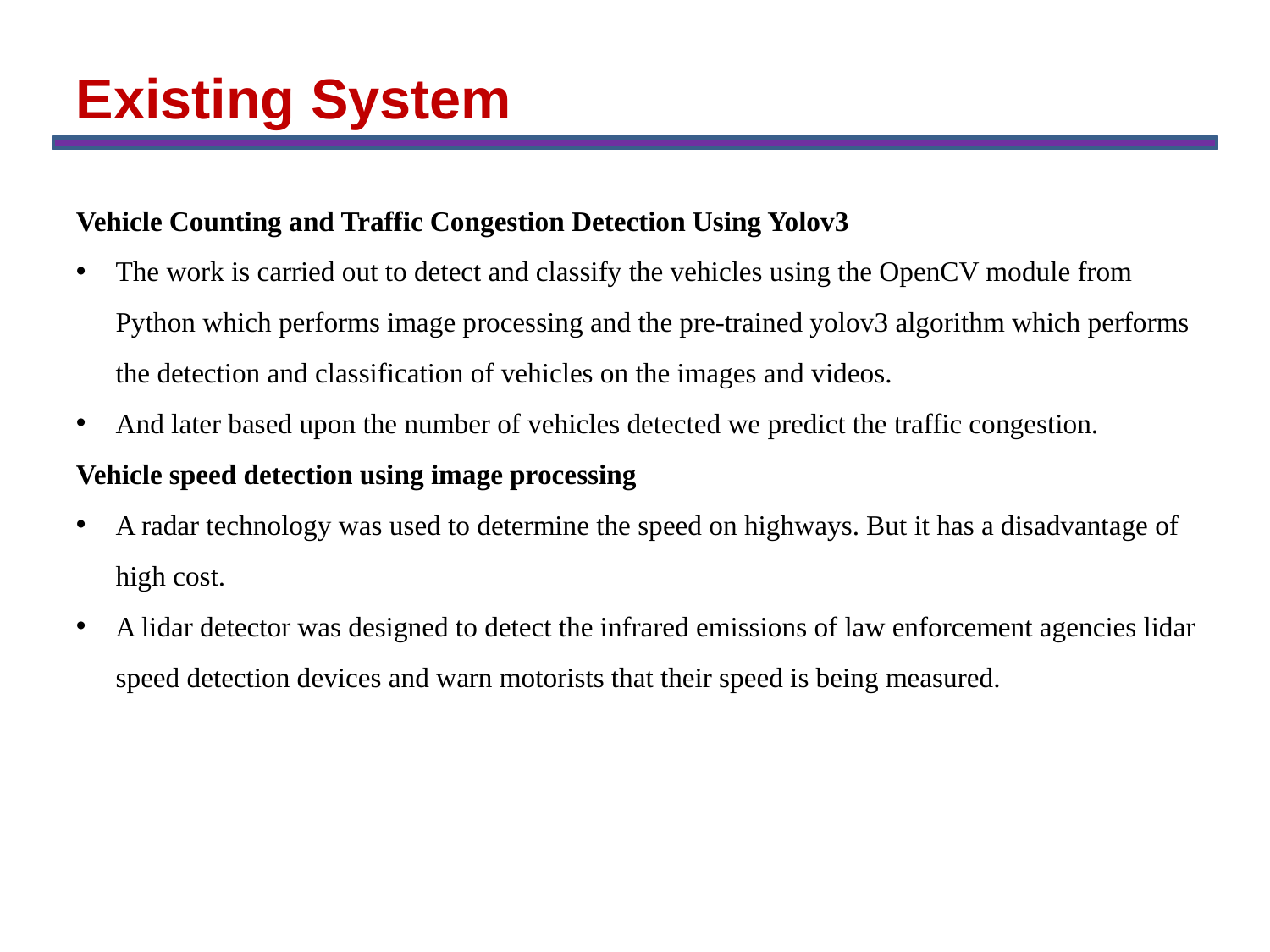

Existing System

Vehicle Counting and Traffic Congestion Detection Using Yolov3
The work is carried out to detect and classify the vehicles using the OpenCV module from Python which performs image processing and the pre-trained yolov3 algorithm which performs the detection and classification of vehicles on the images and videos.
And later based upon the number of vehicles detected we predict the traffic congestion.
Vehicle speed detection using image processing
A radar technology was used to determine the speed on highways. But it has a disadvantage of high cost.
A lidar detector was designed to detect the infrared emissions of law enforcement agencies lidar speed detection devices and warn motorists that their speed is being measured.